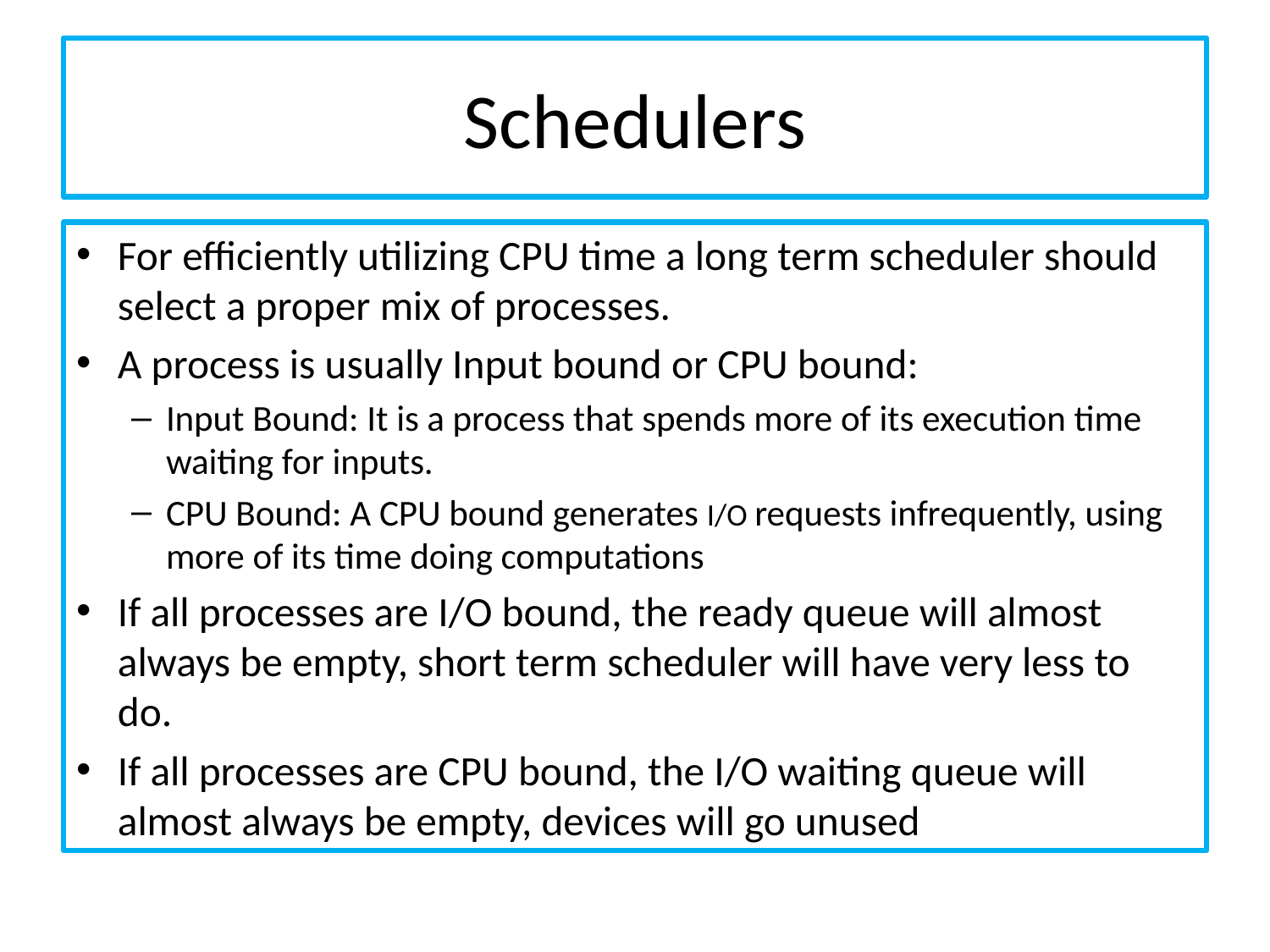

# Schedulers
For efficiently utilizing CPU time a long term scheduler should select a proper mix of processes.
A process is usually Input bound or CPU bound:
Input Bound: It is a process that spends more of its execution time waiting for inputs.
CPU Bound: A CPU bound generates I/O requests infrequently, using more of its time doing computations
If all processes are I/O bound, the ready queue will almost always be empty, short term scheduler will have very less to do.
If all processes are CPU bound, the I/O waiting queue will almost always be empty, devices will go unused